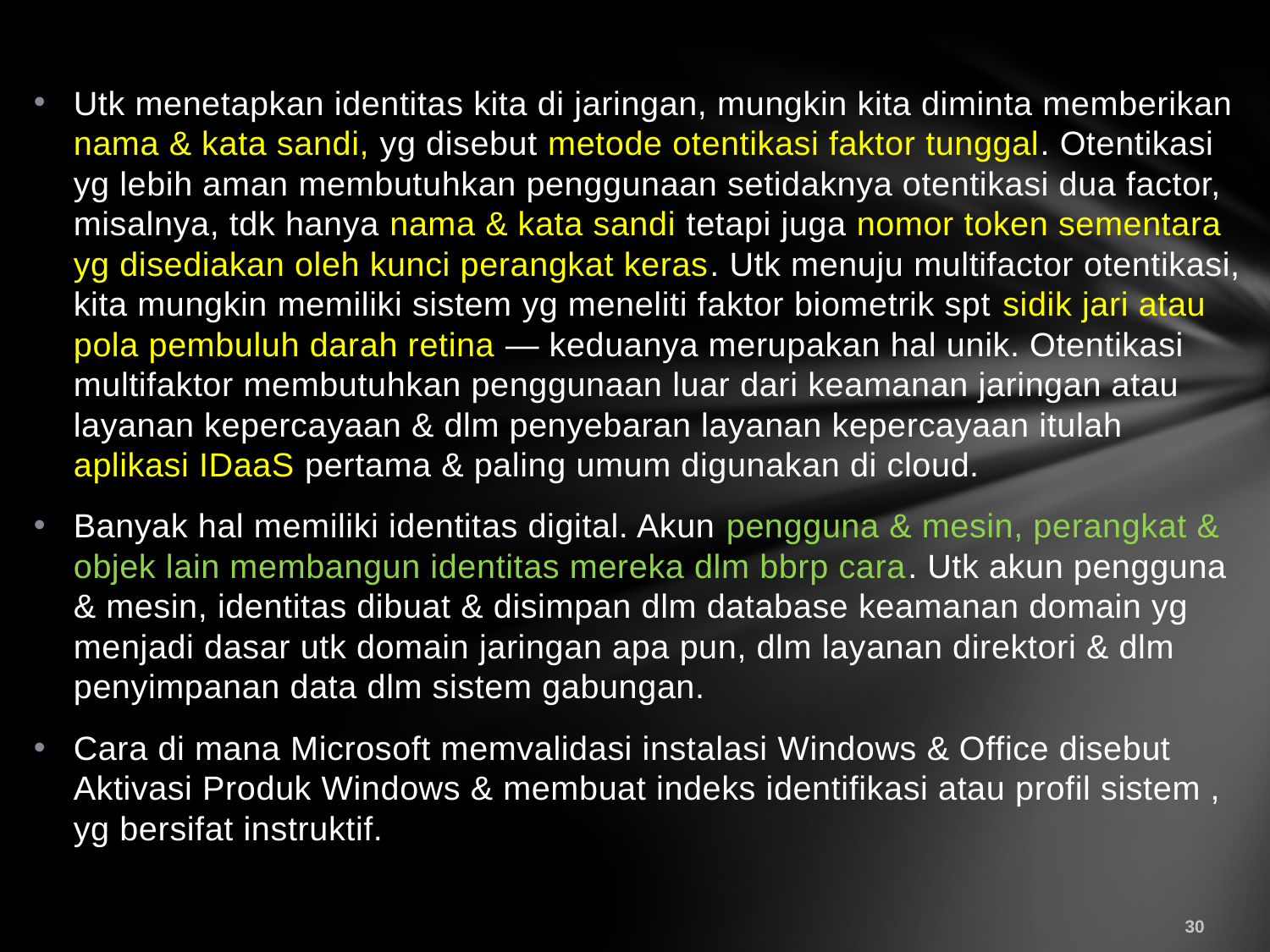

Utk menetapkan identitas kita di jaringan, mungkin kita diminta memberikan nama & kata sandi, yg disebut metode otentikasi faktor tunggal. Otentikasi yg lebih aman membutuhkan penggunaan setidaknya otentikasi dua factor, misalnya, tdk hanya nama & kata sandi tetapi juga nomor token sementara yg disediakan oleh kunci perangkat keras. Utk menuju multifactor otentikasi, kita mungkin memiliki sistem yg meneliti faktor biometrik spt sidik jari atau pola pembuluh darah retina — keduanya merupakan hal unik. Otentikasi multifaktor membutuhkan penggunaan luar dari keamanan jaringan atau layanan kepercayaan & dlm penyebaran layanan kepercayaan itulah aplikasi IDaaS pertama & paling umum digunakan di cloud.
Banyak hal memiliki identitas digital. Akun pengguna & mesin, perangkat & objek lain membangun identitas mereka dlm bbrp cara. Utk akun pengguna & mesin, identitas dibuat & disimpan dlm database keamanan domain yg menjadi dasar utk domain jaringan apa pun, dlm layanan direktori & dlm penyimpanan data dlm sistem gabungan.
Cara di mana Microsoft memvalidasi instalasi Windows & Office disebut Aktivasi Produk Windows & membuat indeks identifikasi atau profil sistem , yg bersifat instruktif.

30